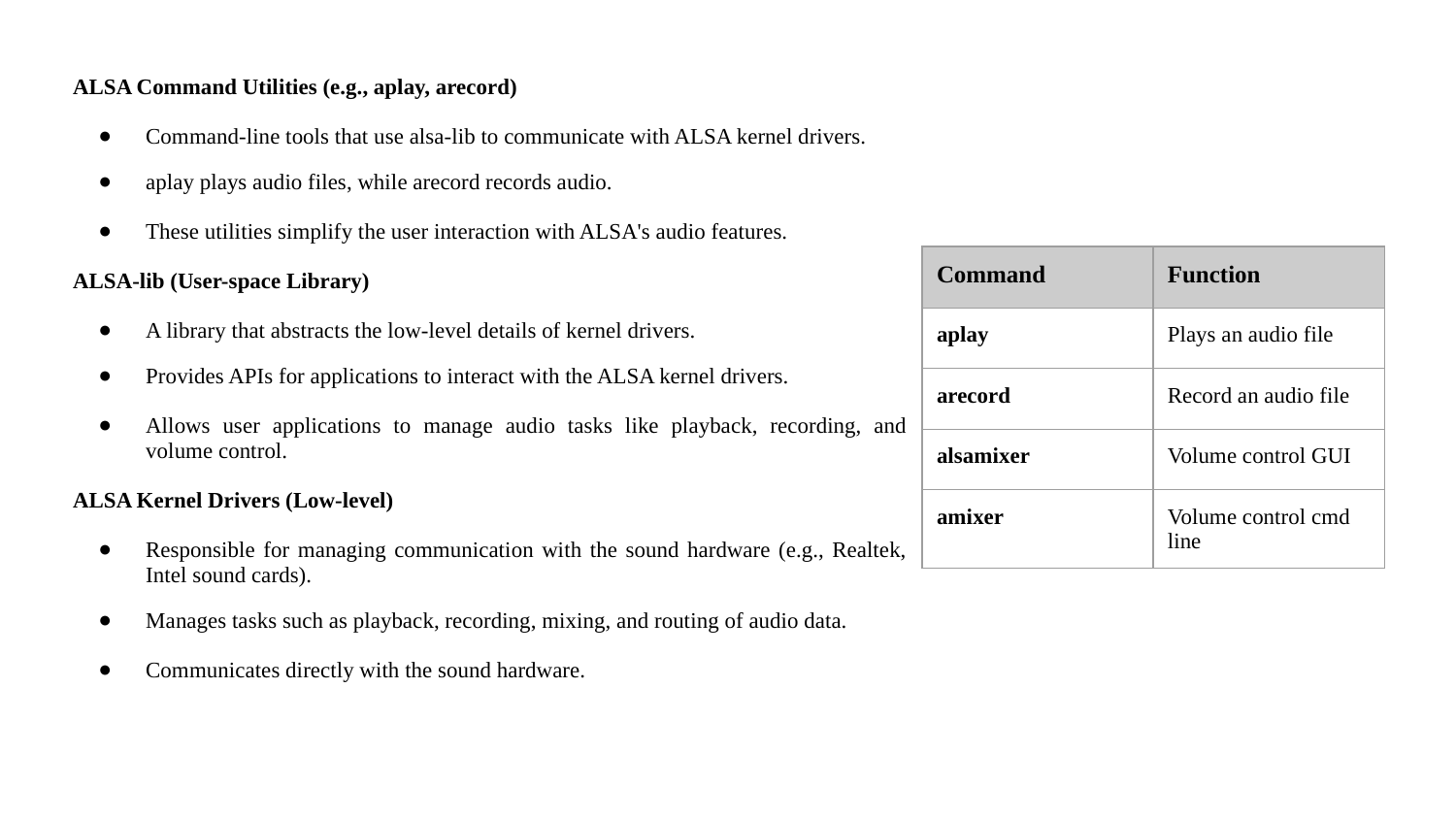

ALSA Command Utilities (e.g., aplay, arecord)
Command-line tools that use alsa-lib to communicate with ALSA kernel drivers.
aplay plays audio files, while arecord records audio.
These utilities simplify the user interaction with ALSA's audio features.
ALSA-lib (User-space Library)
A library that abstracts the low-level details of kernel drivers.
Provides APIs for applications to interact with the ALSA kernel drivers.
Allows user applications to manage audio tasks like playback, recording, and volume control.
ALSA Kernel Drivers (Low-level)
Responsible for managing communication with the sound hardware (e.g., Realtek, Intel sound cards).
Manages tasks such as playback, recording, mixing, and routing of audio data.
Communicates directly with the sound hardware.
| Command | Function |
| --- | --- |
| aplay | Plays an audio file |
| arecord | Record an audio file |
| alsamixer | Volume control GUI |
| amixer | Volume control cmd line |